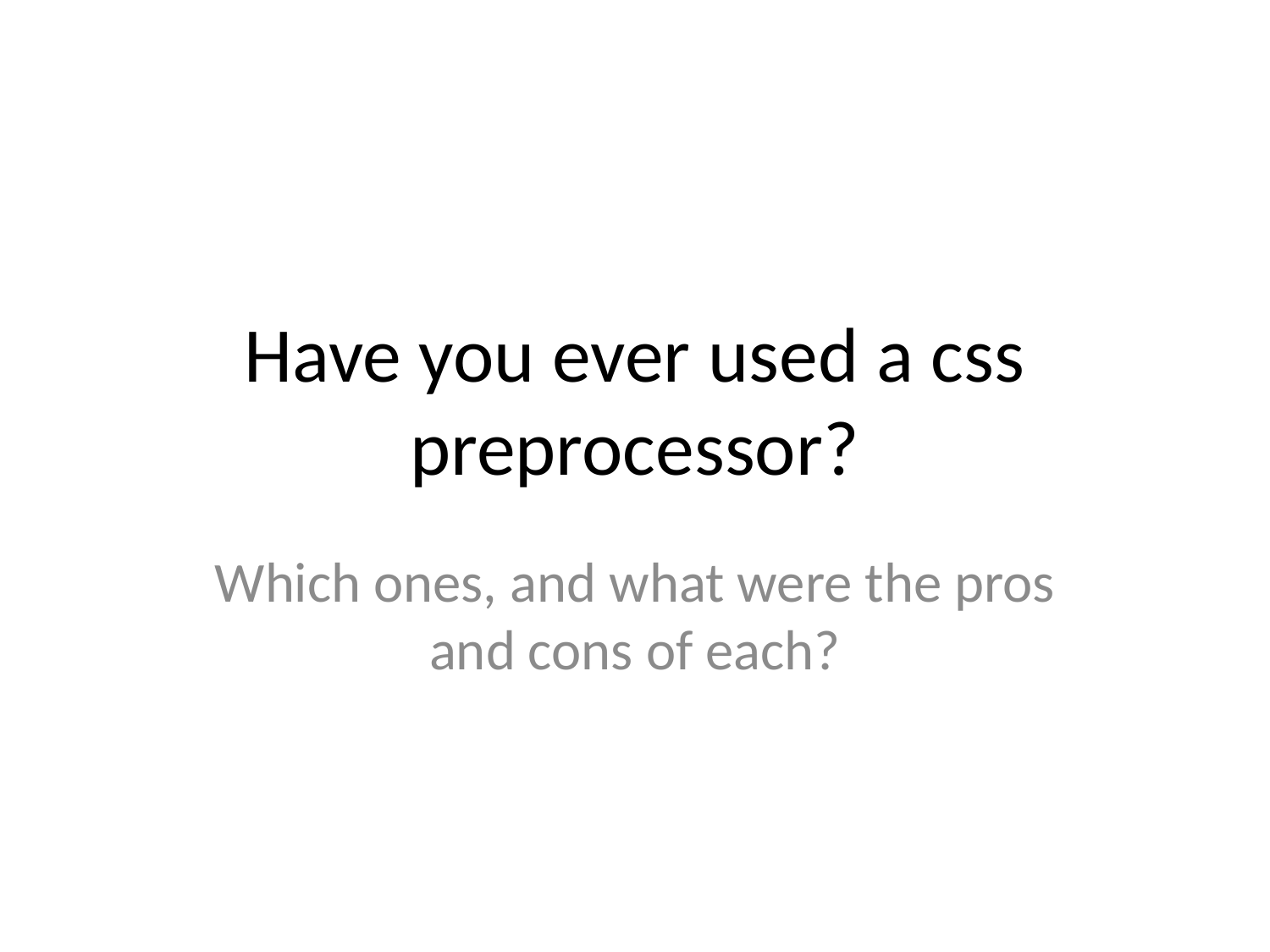

# Have you ever used a css preprocessor?
Which ones, and what were the pros and cons of each?